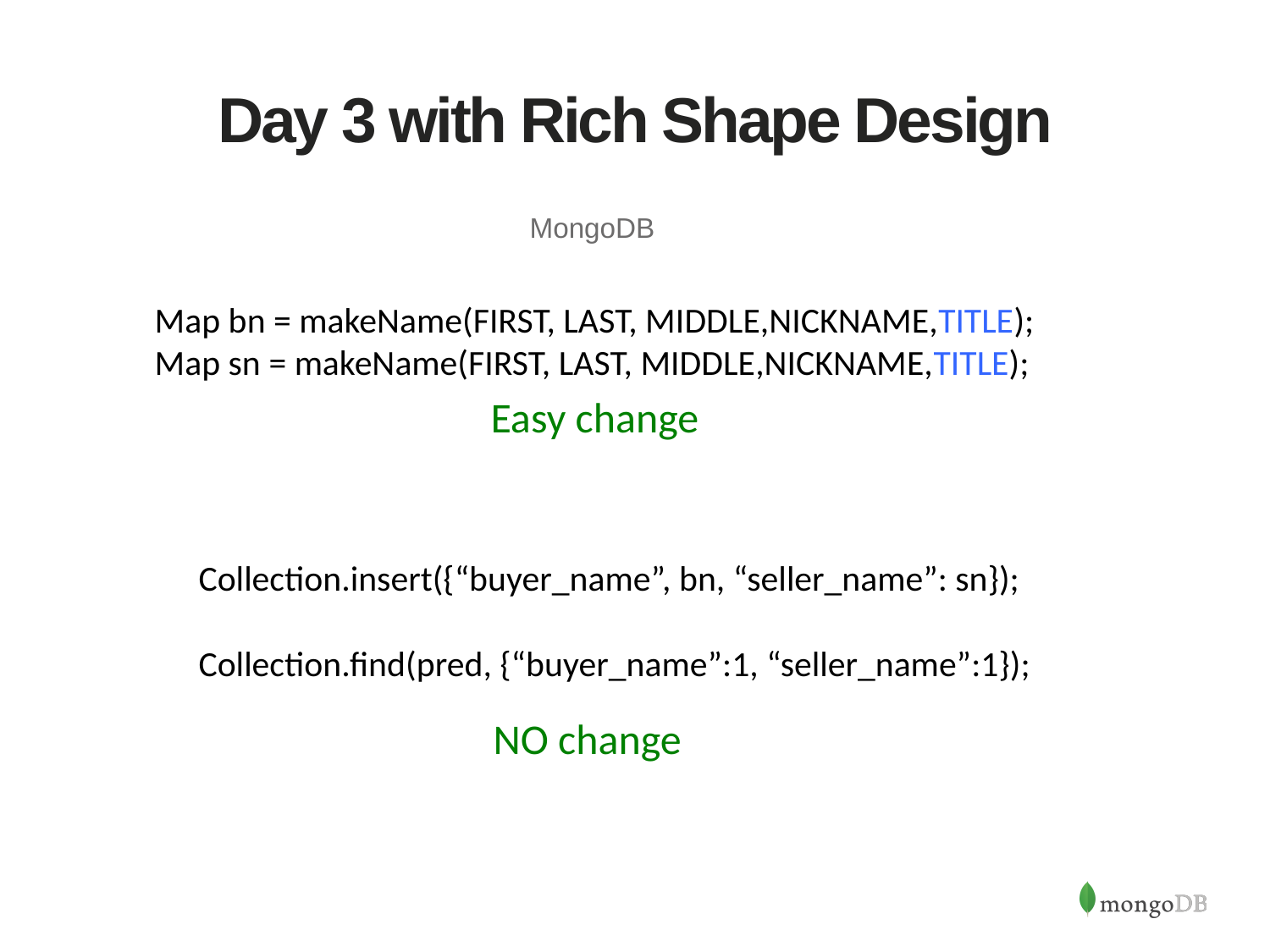

# Day 3 with Rich Shape Design
|  | MongoDB |
| --- | --- |
Map bn = makeName(FIRST, LAST, MIDDLE,NICKNAME,TITLE);
Map sn = makeName(FIRST, LAST, MIDDLE,NICKNAME,TITLE);
Easy change
Collection.insert({“buyer_name”, bn, “seller_name”: sn});

Collection.find(pred, {“buyer_name”:1, “seller_name”:1});

NO change